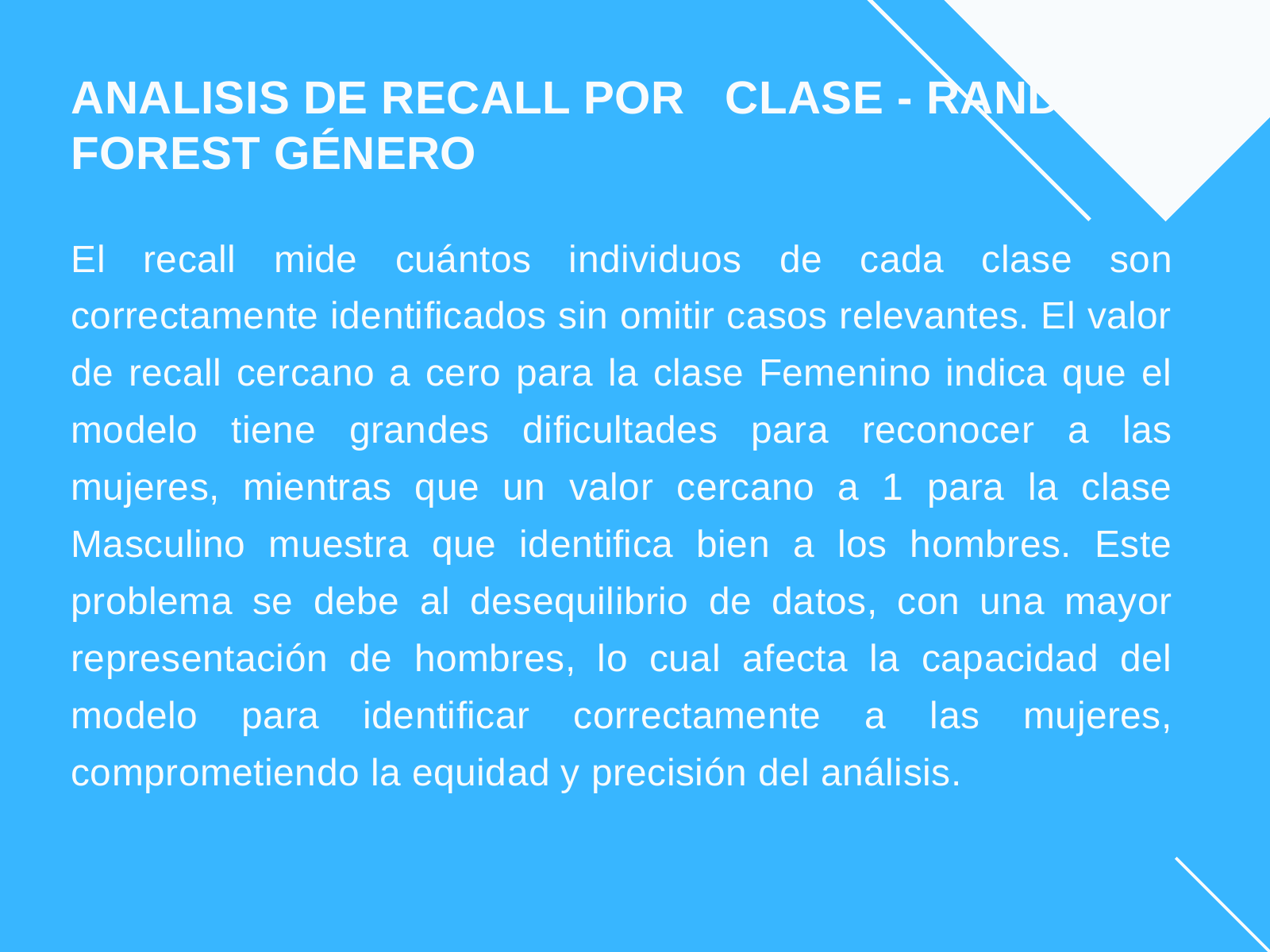

ANALISIS DE RECALL POR   CLASE - RANDOM FOREST GÉNERO

El recall mide cuántos individuos de cada clase son correctamente identificados sin omitir casos relevantes. El valor de recall cercano a cero para la clase Femenino indica que el modelo tiene grandes dificultades para reconocer a las mujeres, mientras que un valor cercano a 1 para la clase Masculino muestra que identifica bien a los hombres. Este problema se debe al desequilibrio de datos, con una mayor representación de hombres, lo cual afecta la capacidad del modelo para identificar correctamente a las mujeres, comprometiendo la equidad y precisión del análisis.